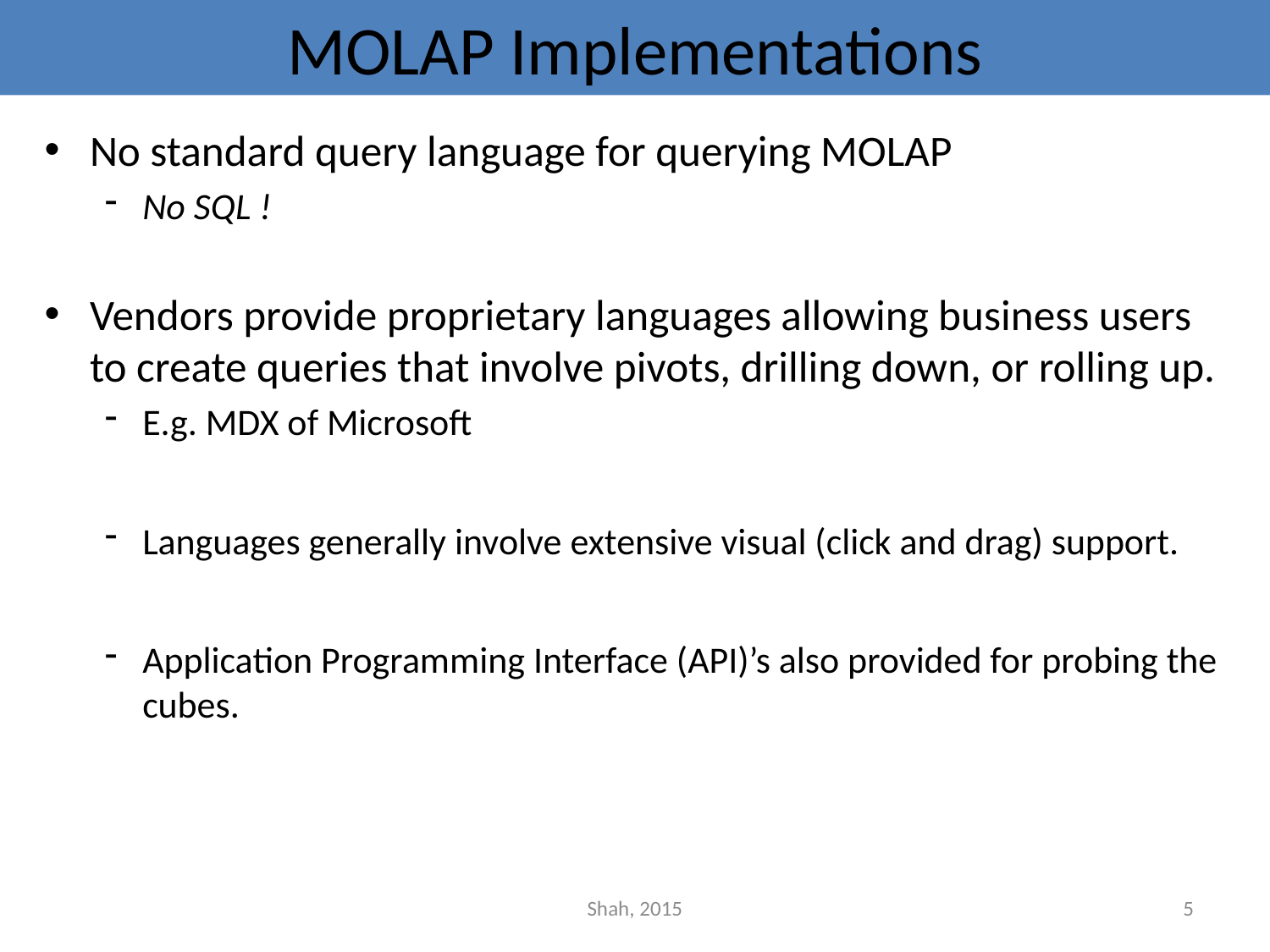

# MOLAP Implementations
No standard query language for querying MOLAP
No SQL !

Vendors provide proprietary languages allowing business users to create queries that involve pivots, drilling down, or rolling up.
E.g. MDX of Microsoft

Languages generally involve extensive visual (click and drag) support.

Application Programming Interface (API)’s also provided for probing the cubes.
Shah, 2015
5